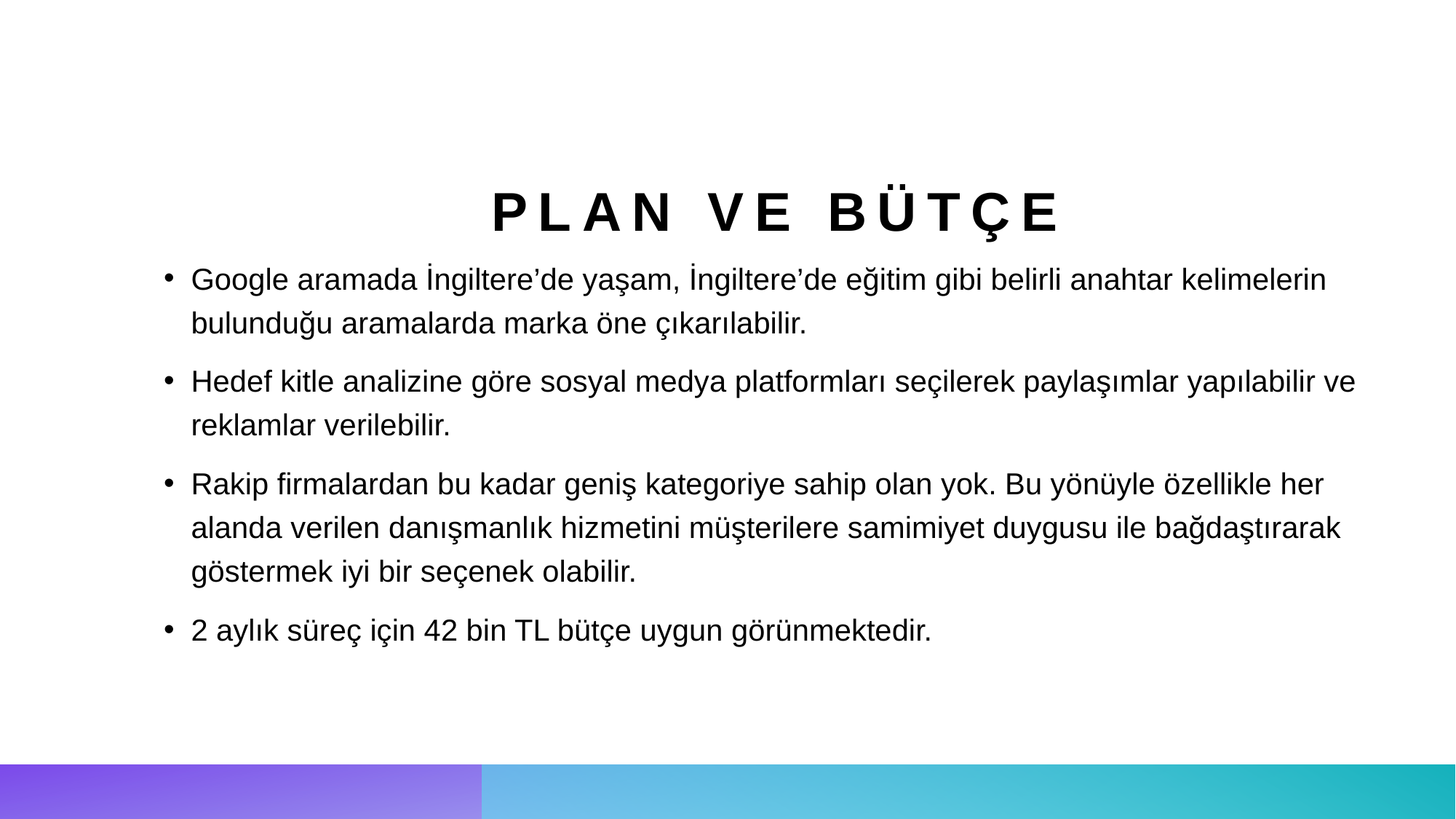

# PLAN VE BÜTÇE
Google aramada İngiltere’de yaşam, İngiltere’de eğitim gibi belirli anahtar kelimelerin bulunduğu aramalarda marka öne çıkarılabilir.
Hedef kitle analizine göre sosyal medya platformları seçilerek paylaşımlar yapılabilir ve reklamlar verilebilir.
Rakip firmalardan bu kadar geniş kategoriye sahip olan yok. Bu yönüyle özellikle her alanda verilen danışmanlık hizmetini müşterilere samimiyet duygusu ile bağdaştırarak göstermek iyi bir seçenek olabilir.
2 aylık süreç için 42 bin TL bütçe uygun görünmektedir.